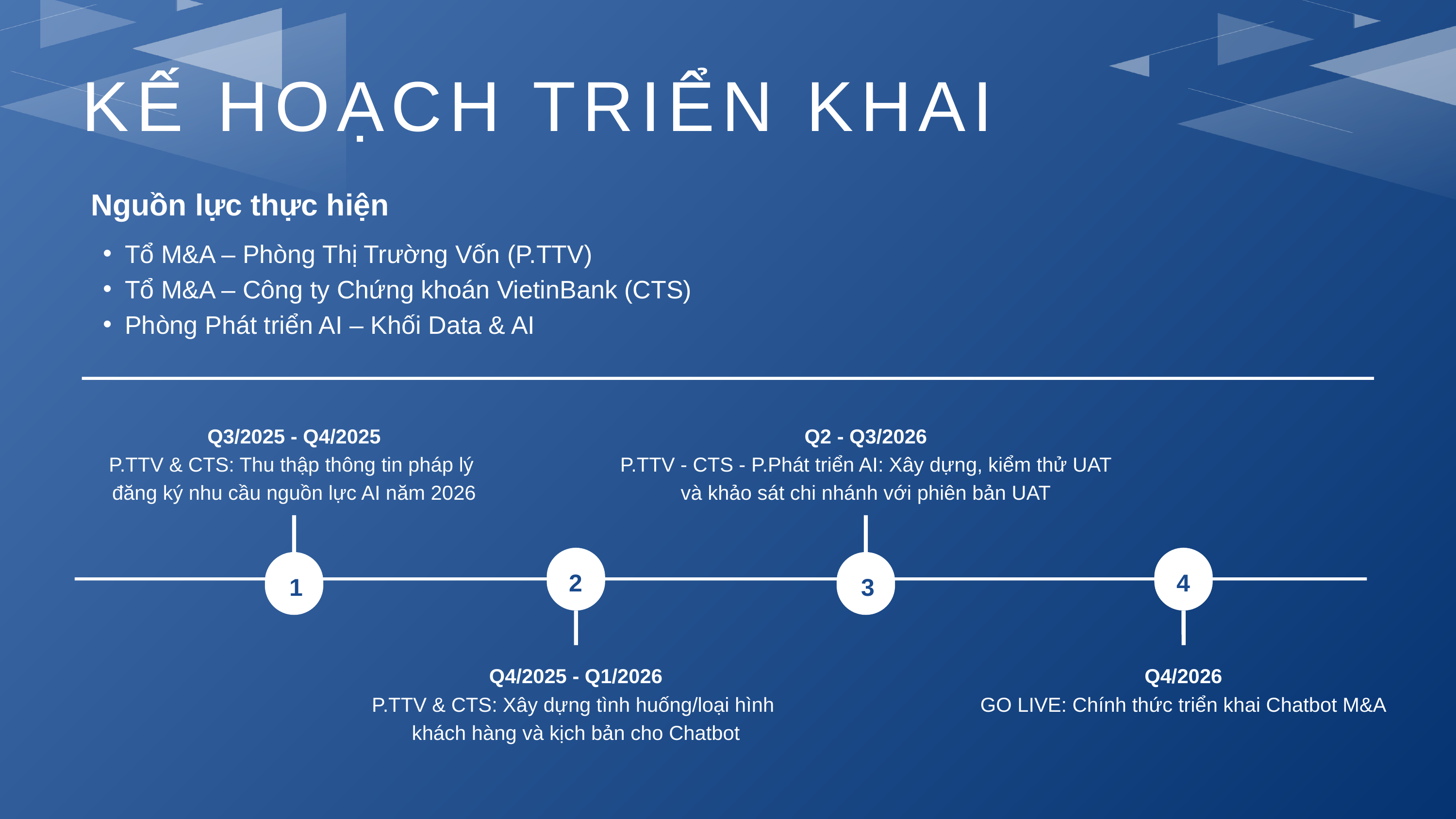

KẾ HOẠCH TRIỂN KHAI
Nguồn lực thực hiện
Tổ M&A – Phòng Thị Trường Vốn (P.TTV)
Tổ M&A – Công ty Chứng khoán VietinBank (CTS)
Phòng Phát triển AI – Khối Data & AI

Q3/2025 - Q4/2025
P.TTV & CTS: Thu thập thông tin pháp lý
đăng ký nhu cầu nguồn lực AI năm 2026

1
Q2 - Q3/2026
P.TTV - CTS - P.Phát triển AI: Xây dựng, kiểm thử UAT và khảo sát chi nhánh với phiên bản UAT

3

2

Q4/2025 - Q1/2026
P.TTV & CTS: Xây dựng tình huống/loại hình
khách hàng và kịch bản cho Chatbot

4

Q4/2026
GO LIVE: Chính thức triển khai Chatbot M&A